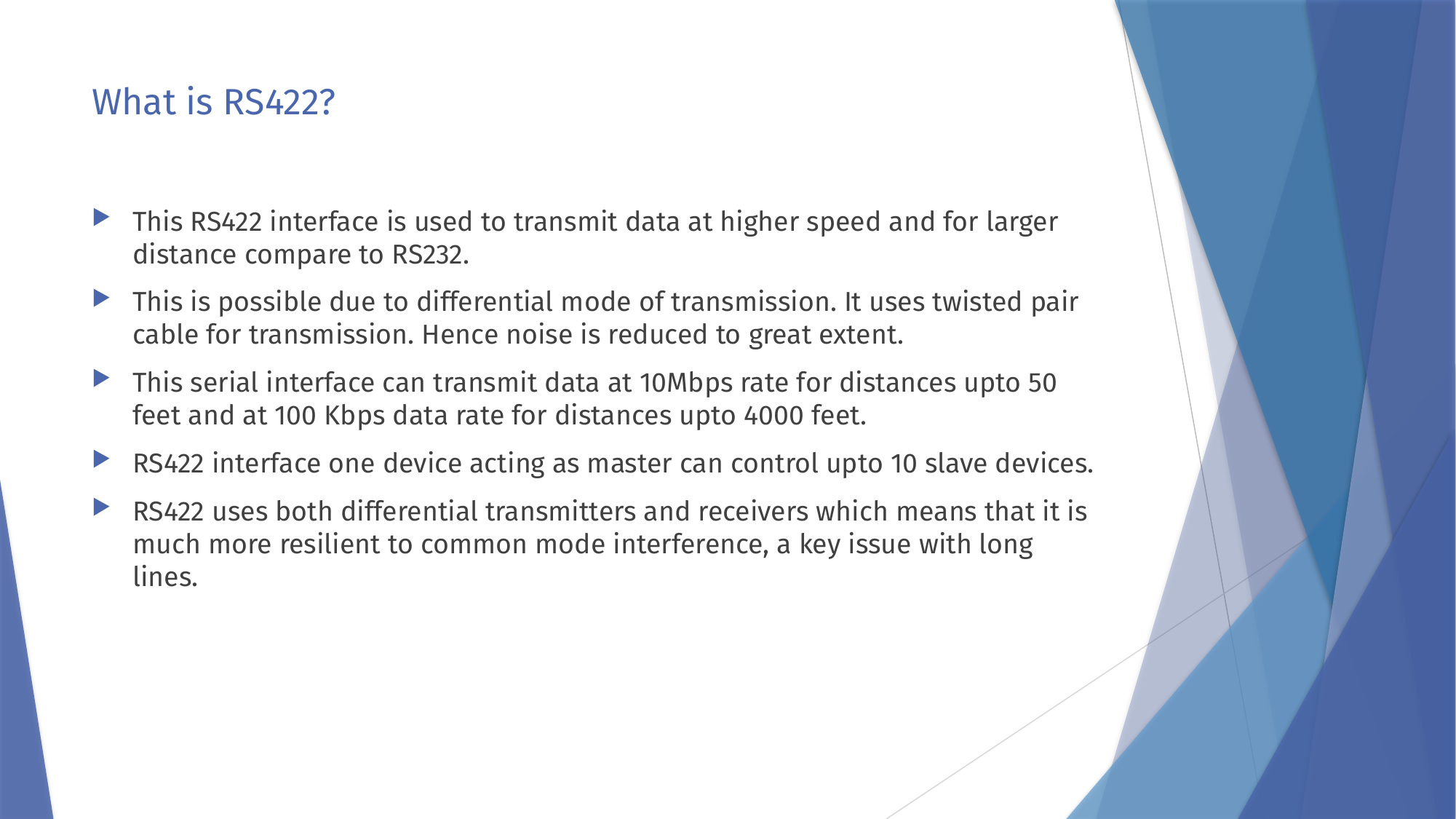

# What is RS422?
This RS422 interface is used to transmit data at higher speed and for larger distance compare to RS232.
This is possible due to differential mode of transmission. It uses twisted pair cable for transmission. Hence noise is reduced to great extent.
This serial interface can transmit data at 10Mbps rate for distances upto 50 feet and at 100 Kbps data rate for distances upto 4000 feet.
RS422 interface one device acting as master can control upto 10 slave devices.
RS422 uses both differential transmitters and receivers which means that it is much more resilient to common mode interference, a key issue with long lines.